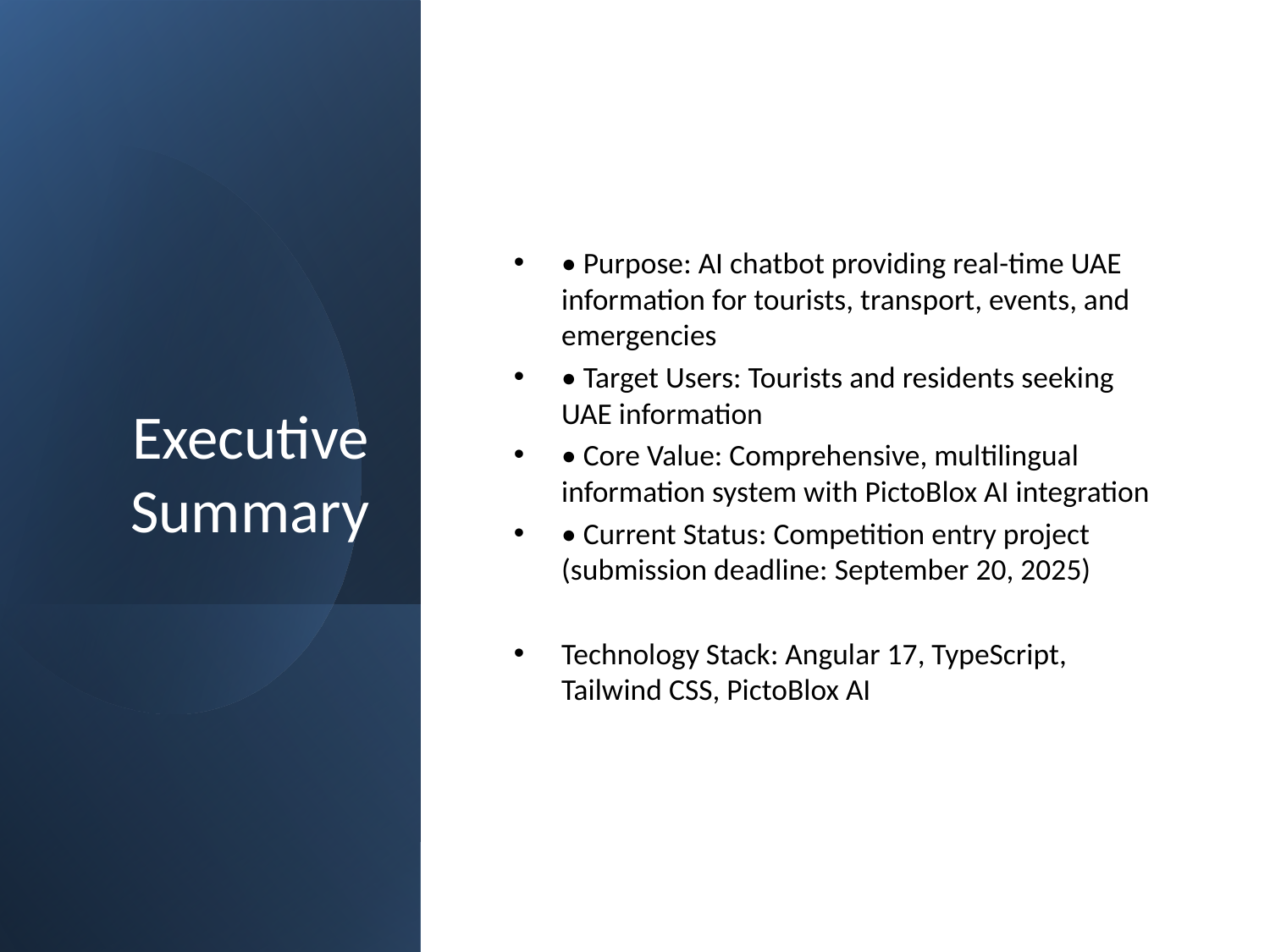

# Executive Summary
• Purpose: AI chatbot providing real-time UAE information for tourists, transport, events, and emergencies
• Target Users: Tourists and residents seeking UAE information
• Core Value: Comprehensive, multilingual information system with PictoBlox AI integration
• Current Status: Competition entry project (submission deadline: September 20, 2025)

Technology Stack: Angular 17, TypeScript, Tailwind CSS, PictoBlox AI